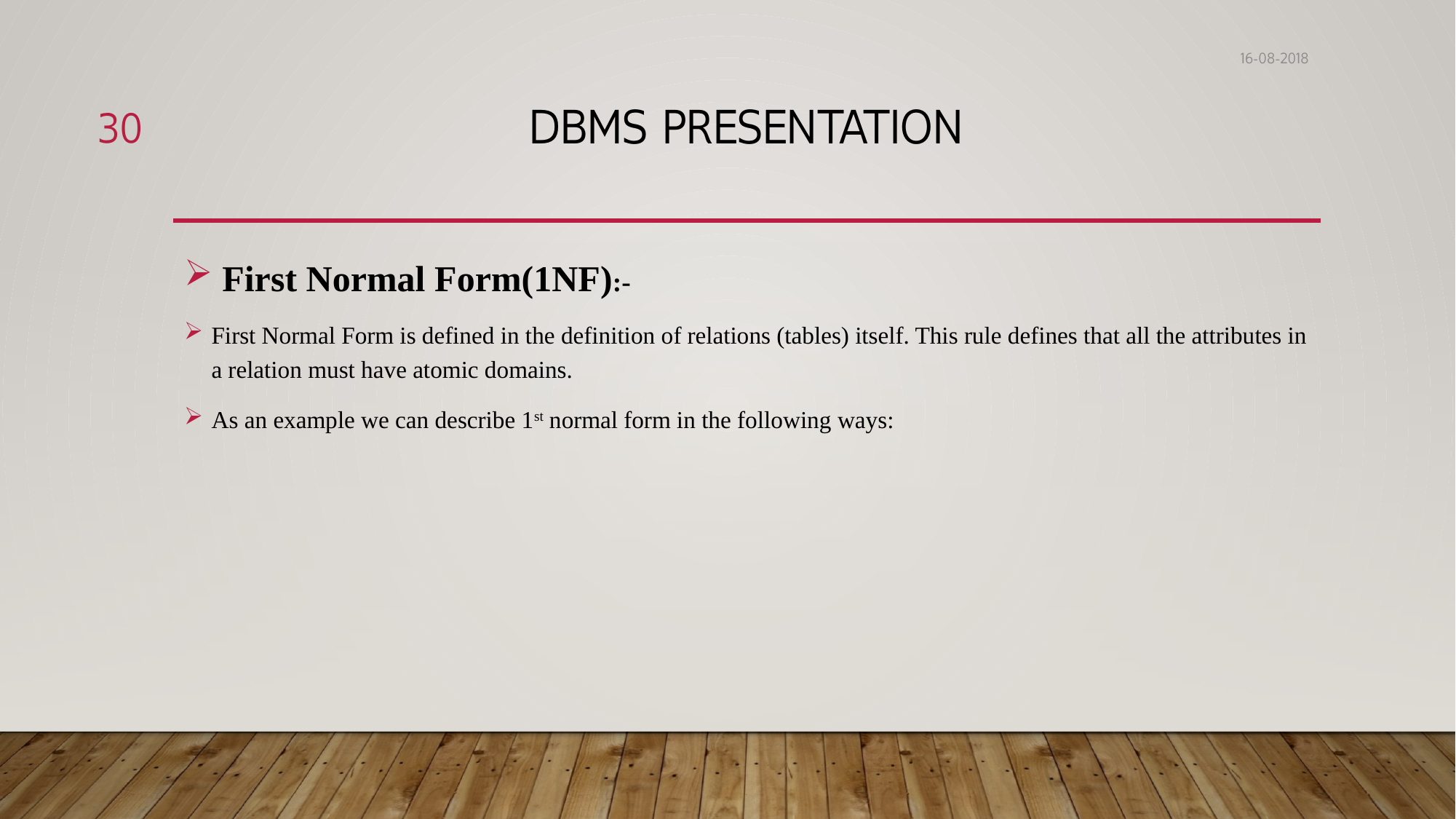

16-08-2018
30
# DBMS Presentation
 First Normal Form(1NF):-
First Normal Form is defined in the definition of relations (tables) itself. This rule defines that all the attributes in a relation must have atomic domains.
As an example we can describe 1st normal form in the following ways: